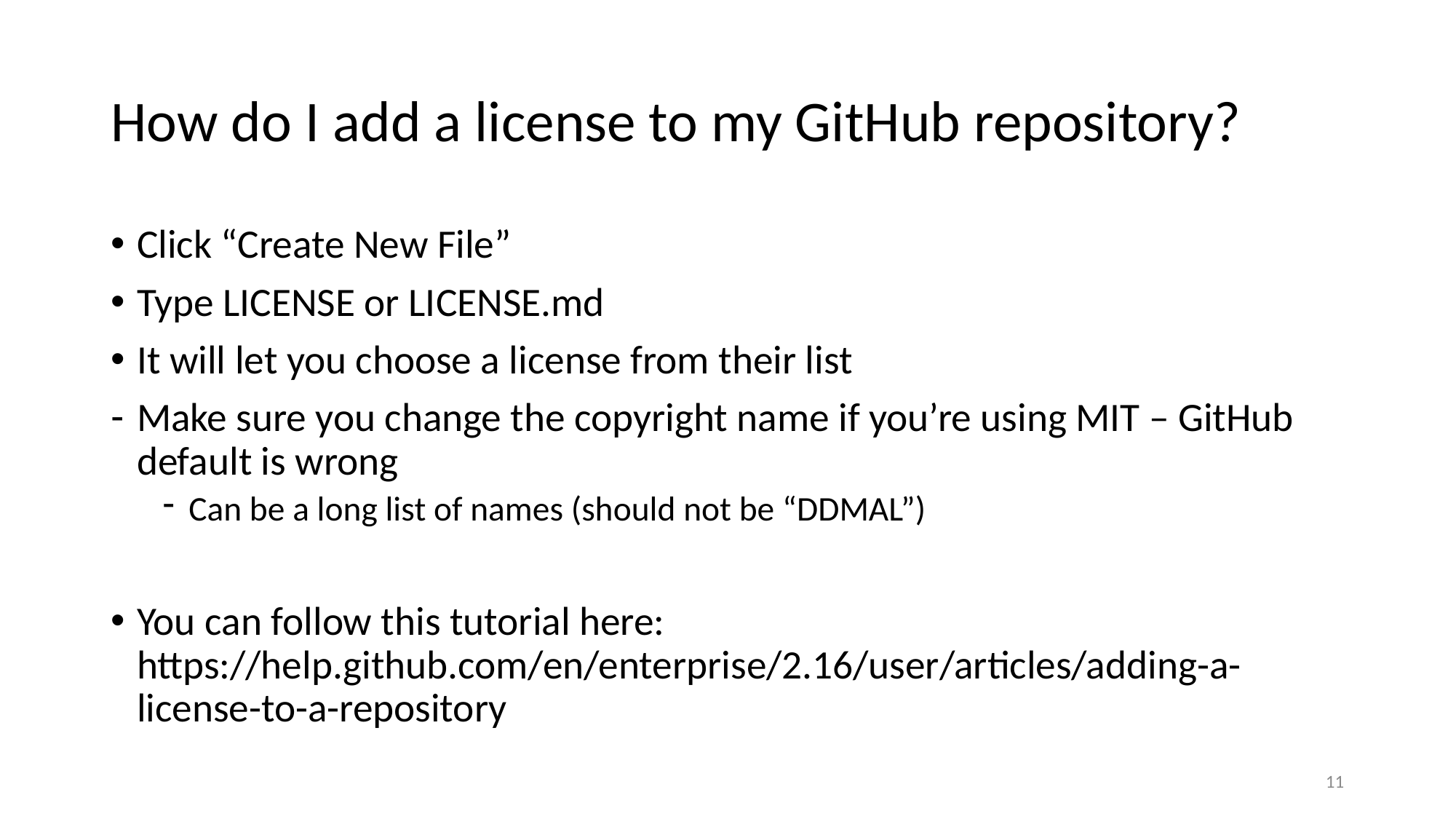

# How do I add a license to my GitHub repository?
Click “Create New File”
Type LICENSE or LICENSE.md
It will let you choose a license from their list
Make sure you change the copyright name if you’re using MIT – GitHub default is wrong
Can be a long list of names (should not be “DDMAL”)

You can follow this tutorial here: https://help.github.com/en/enterprise/2.16/user/articles/adding-a-license-to-a-repository
11